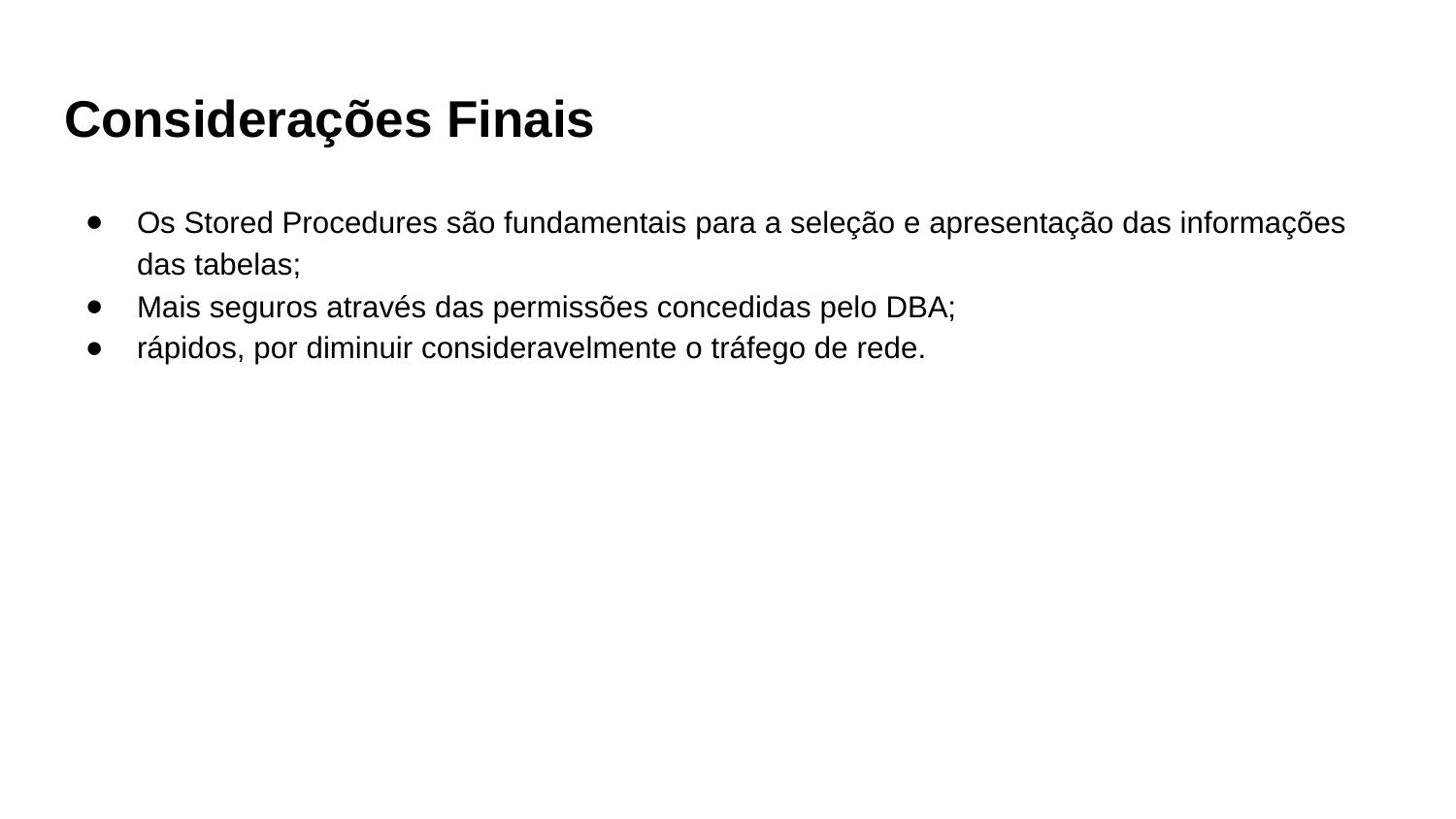

# Considerações Finais
Os Stored Procedures são fundamentais para a seleção e apresentação das informações das tabelas;
Mais seguros através das permissões concedidas pelo DBA;
rápidos, por diminuir consideravelmente o tráfego de rede.